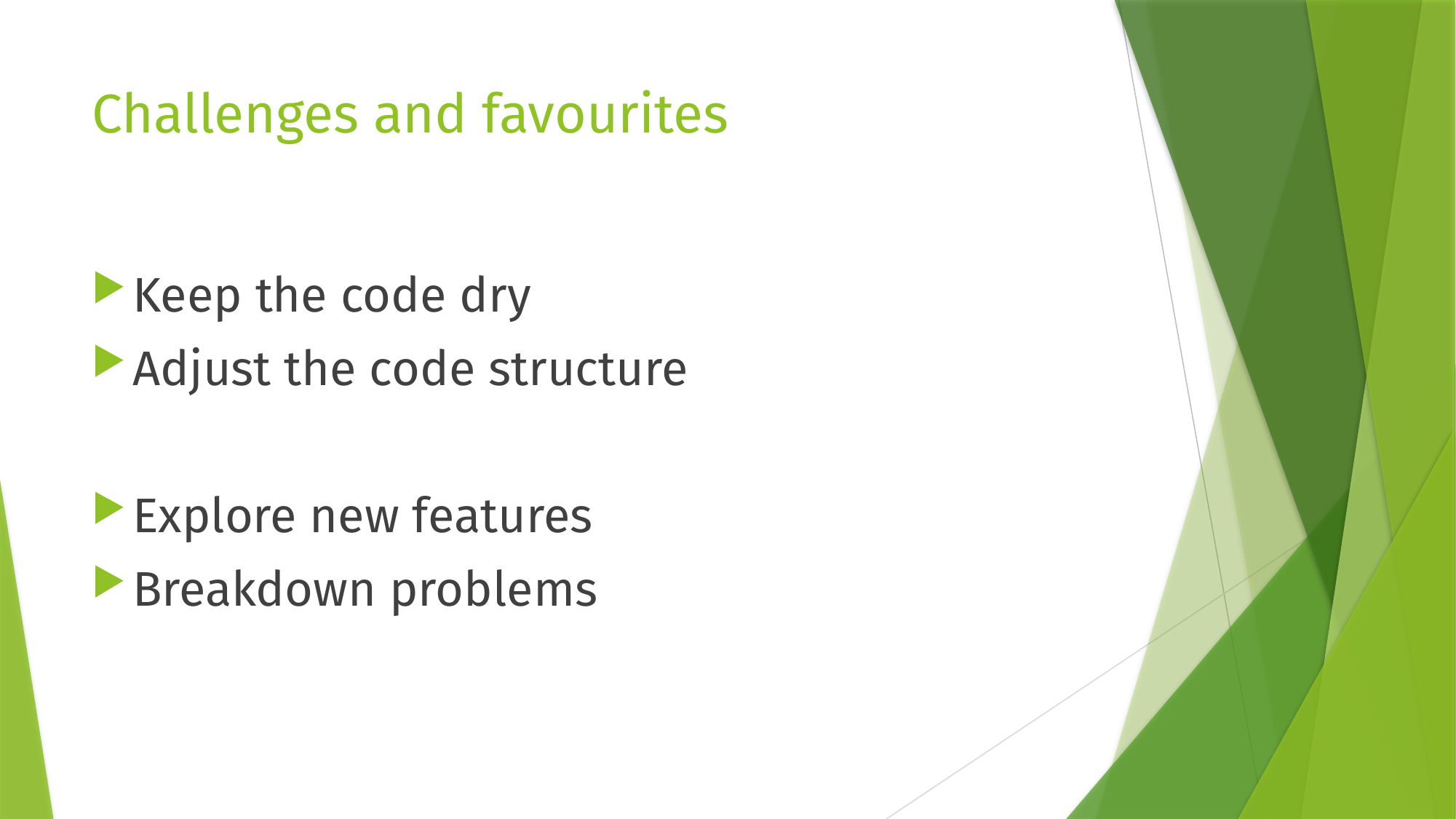

# Challenges and favourites
Keep the code dry
Adjust the code structure

Explore new features
Breakdown problems